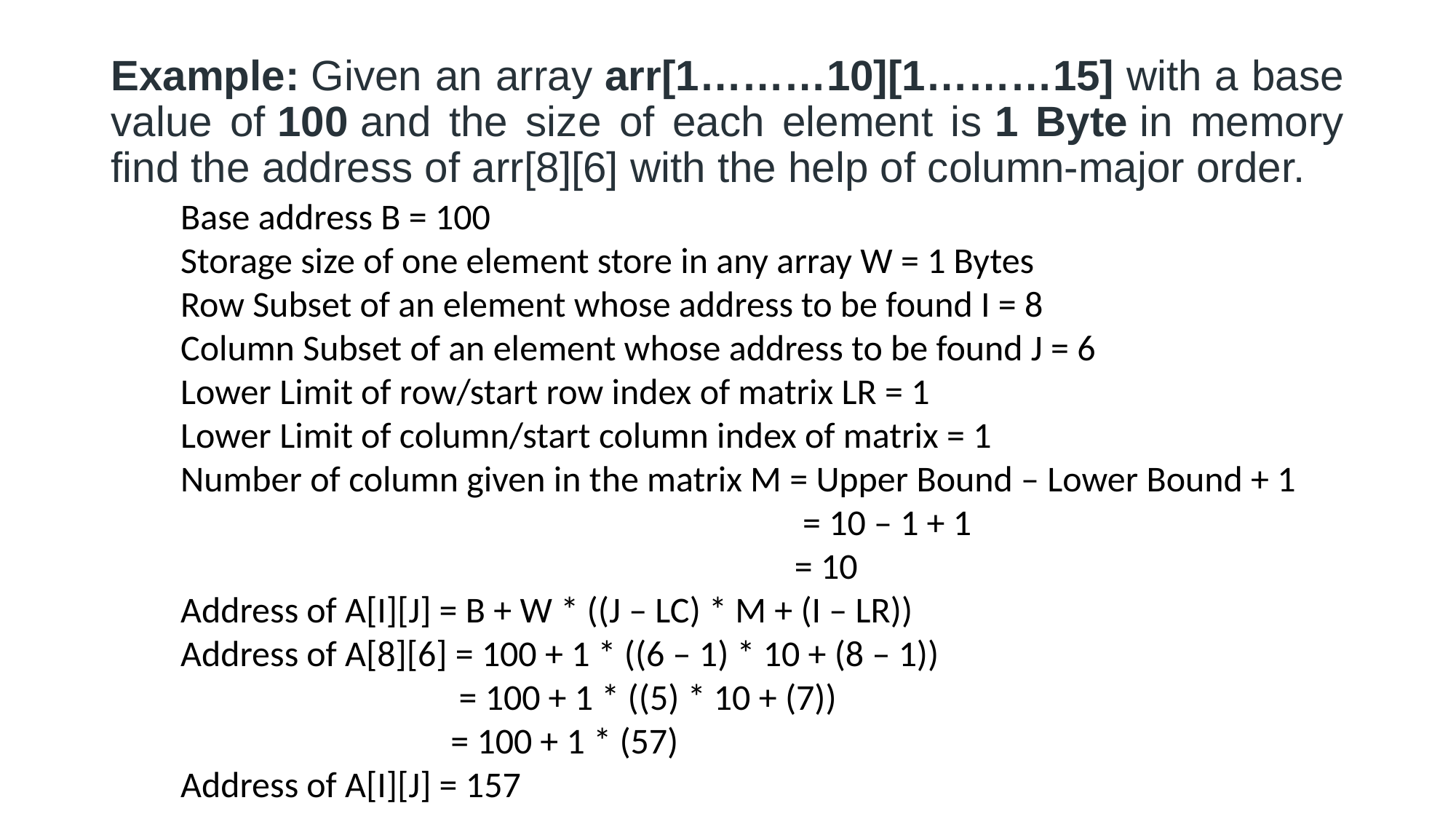

# Example: Given an array arr[1………10][1………15] with a base value of 100 and the size of each element is 1 Byte in memory find the address of arr[8][6] with the help of column-major order.
Base address B = 100
Storage size of one element store in any array W = 1 Bytes
Row Subset of an element whose address to be found I = 8
Column Subset of an element whose address to be found J = 6
Lower Limit of row/start row index of matrix LR = 1
Lower Limit of column/start column index of matrix = 1
Number of column given in the matrix M = Upper Bound – Lower Bound + 1
                                                                            = 10 – 1 + 1
                                                                           = 10
Address of A[I][J] = B + W * ((J – LC) * M + (I – LR))
Address of A[8][6] = 100 + 1 * ((6 – 1) * 10 + (8 – 1))
                                  = 100 + 1 * ((5) * 10 + (7))
                                 = 100 + 1 * (57)
Address of A[I][J] = 157